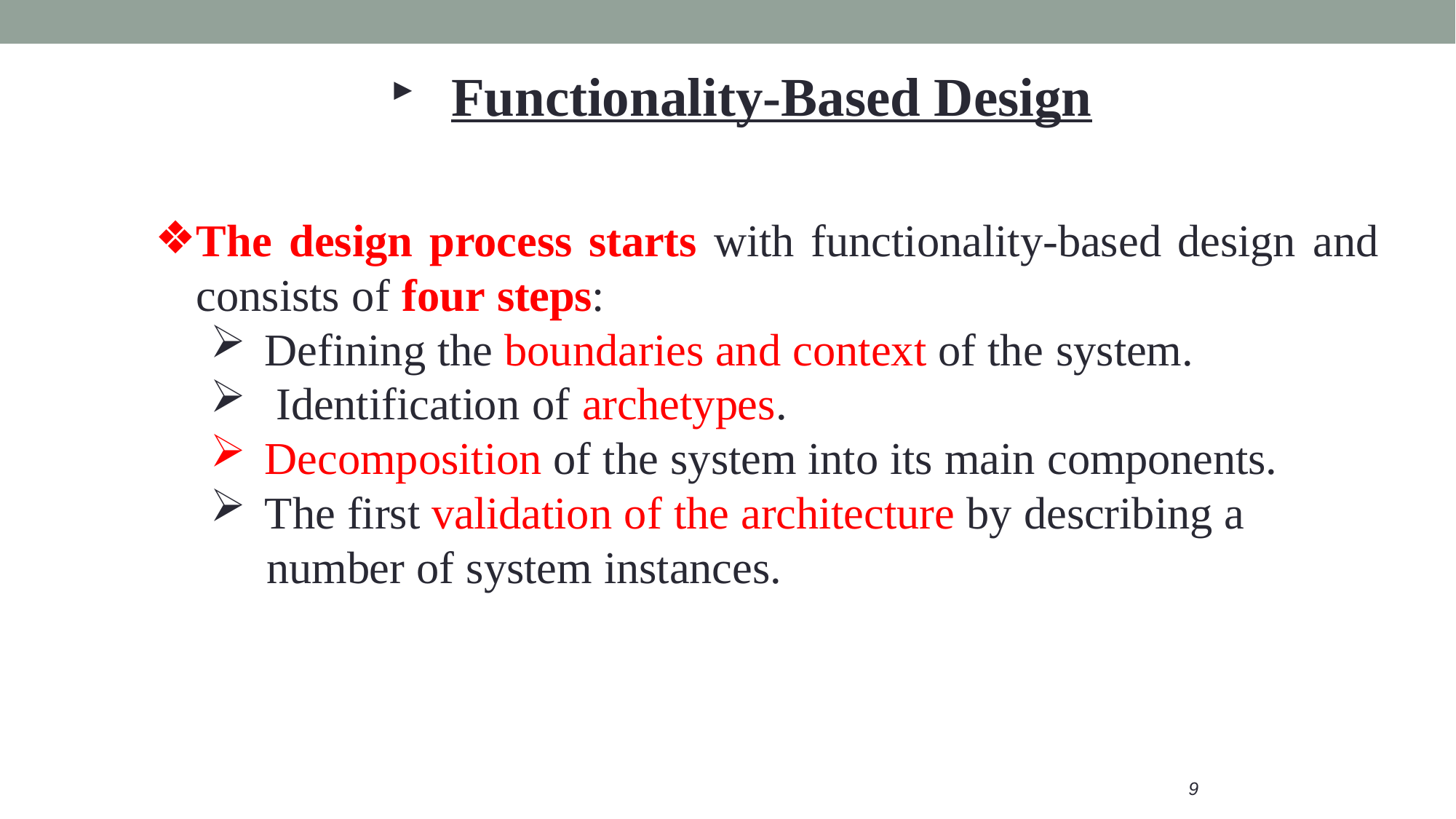

Functionality-Based Design
The design process starts with functionality-based design and consists of four steps:
Defining the boundaries and context of the system.
 Identification of archetypes.
Decomposition of the system into its main components.
The first validation of the architecture by describing a
  number of system instances.
9